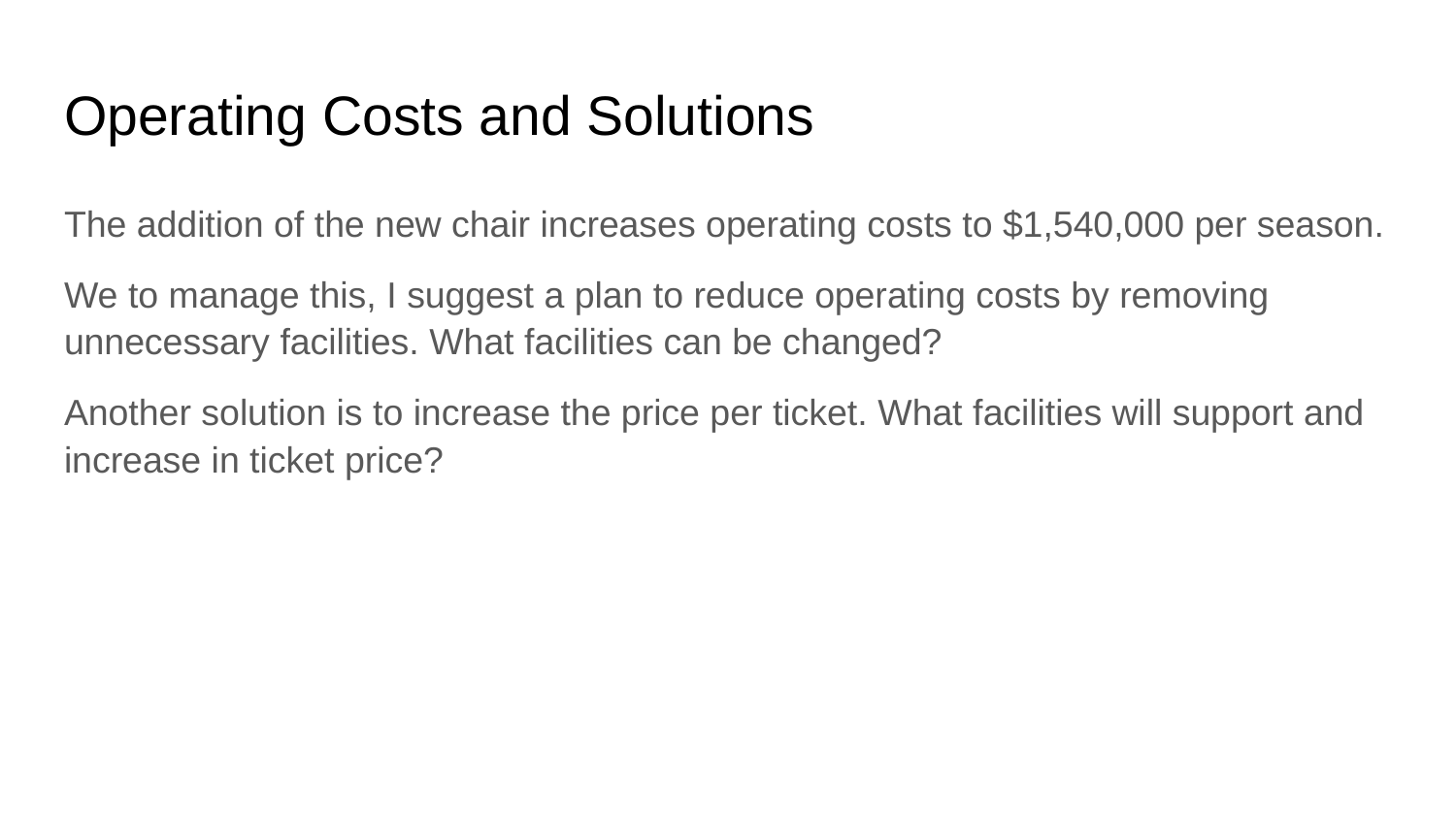

# Operating Costs and Solutions
The addition of the new chair increases operating costs to $1,540,000 per season.
We to manage this, I suggest a plan to reduce operating costs by removing unnecessary facilities. What facilities can be changed?
Another solution is to increase the price per ticket. What facilities will support and increase in ticket price?